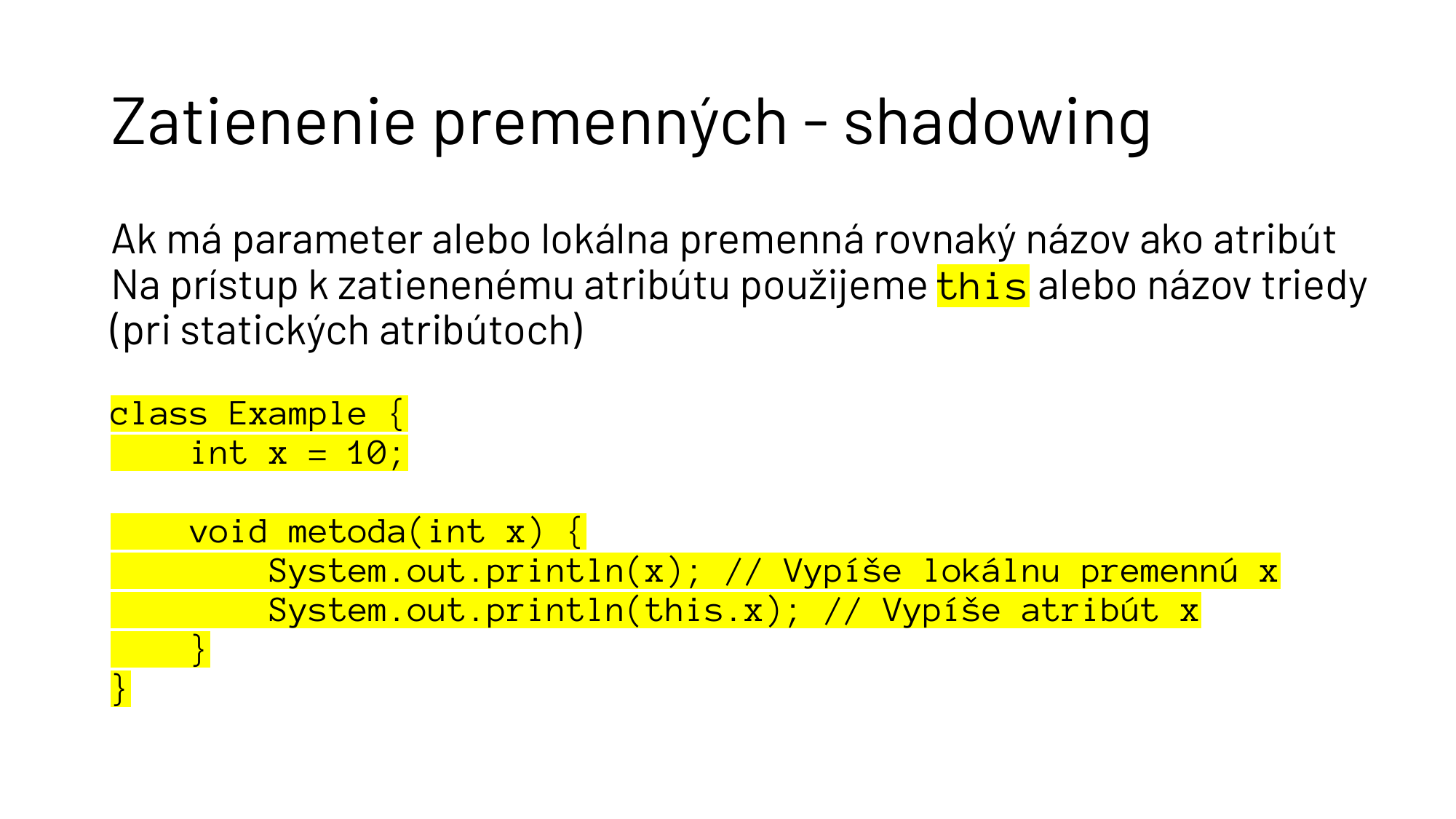

# Zatienenie premenných - shadowing

Ak má parameter alebo lokálna premenná rovnaký názov ako atribút
Na prístup k zatienenému atribútu použijeme this alebo názov triedy (pri statických atribútoch)

class Example {
    int x = 10;

    void metoda(int x) {
        System.out.println(x); // Vypíše lokálnu premennú x
        System.out.println(this.x); // Vypíše atribút x
    }
}